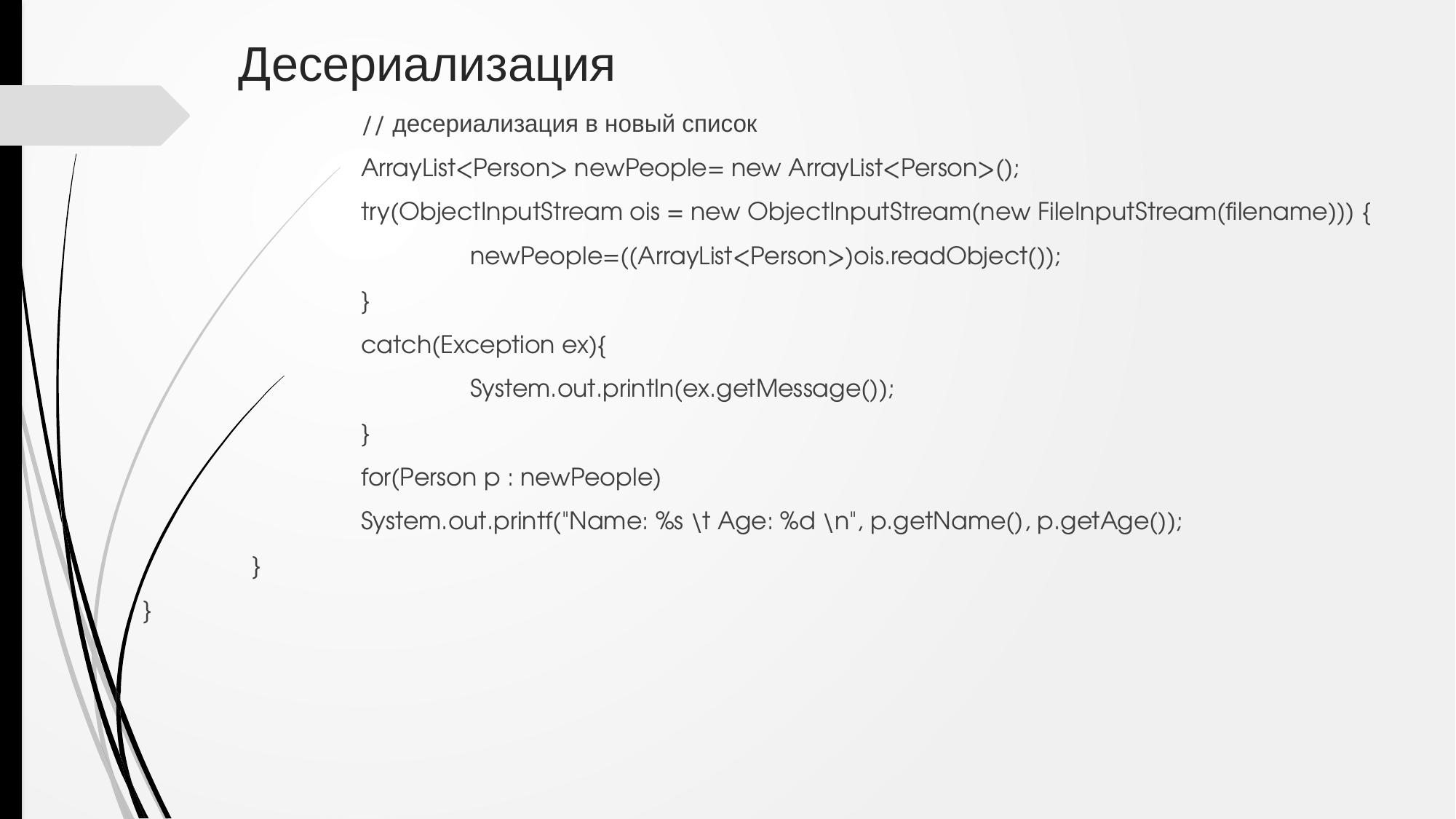

# Десериализация
		// десериализация в новый список
		ArrayList<Person> newPeople= new ArrayList<Person>();
		try(ObjectInputStream ois = new ObjectInputStream(new FileInputStream(filename))) {
			newPeople=((ArrayList<Person>)ois.readObject());
		}
		catch(Exception ex){
			System.out.println(ex.getMessage());
		}
		for(Person p : newPeople)
		System.out.printf("Name: %s \t Age: %d \n", p.getName(), p.getAge());
	}
}